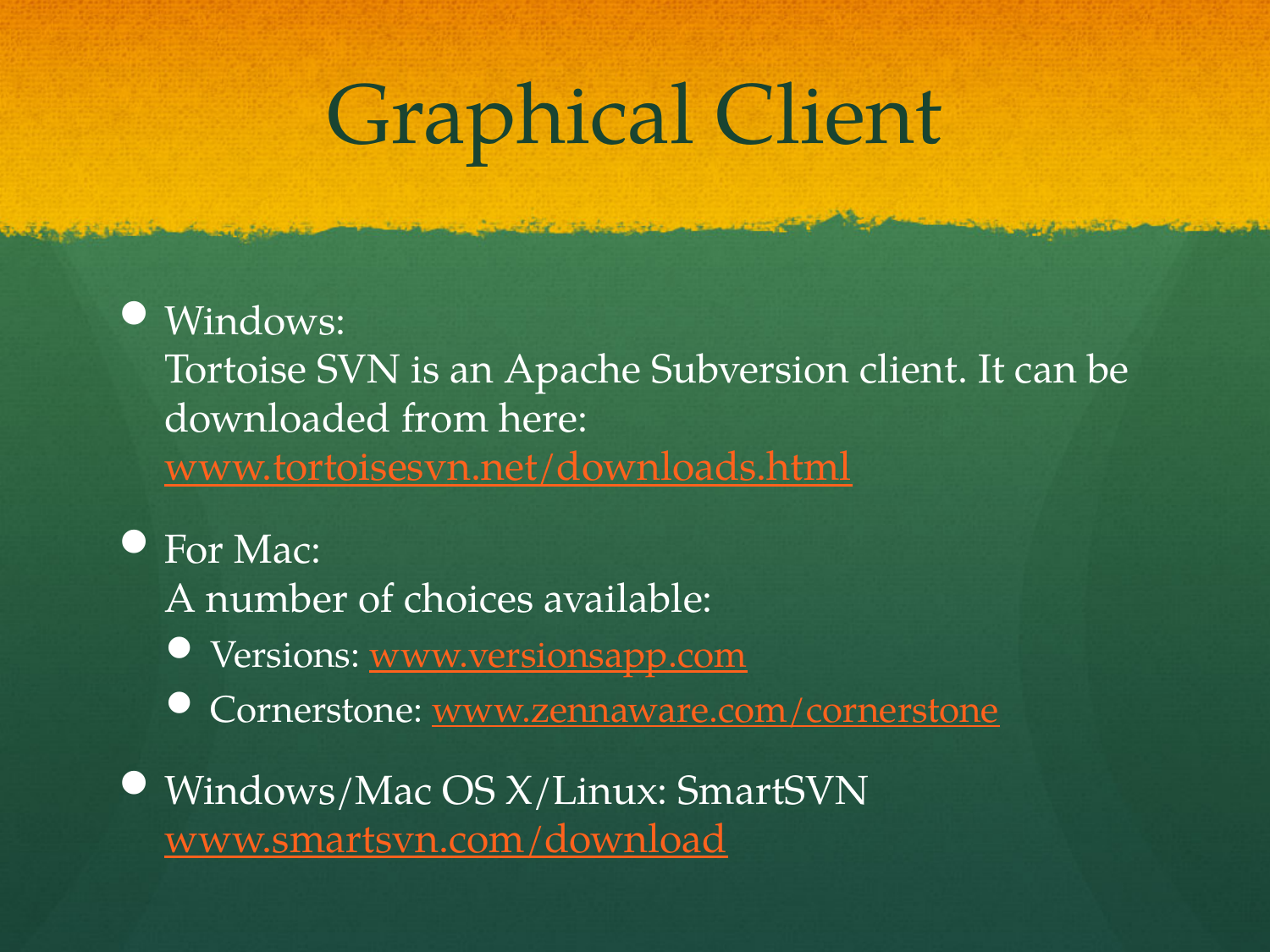

# Graphical Client
Windows:
Tortoise SVN is an Apache Subversion client. It can be downloaded from here:
www.tortoisesvn.net/downloads.html
For Mac:
A number of choices available:
Versions: www.versionsapp.com
Cornerstone: www.zennaware.com/cornerstone
Windows/Mac OS X/Linux: SmartSVN
www.smartsvn.com/download